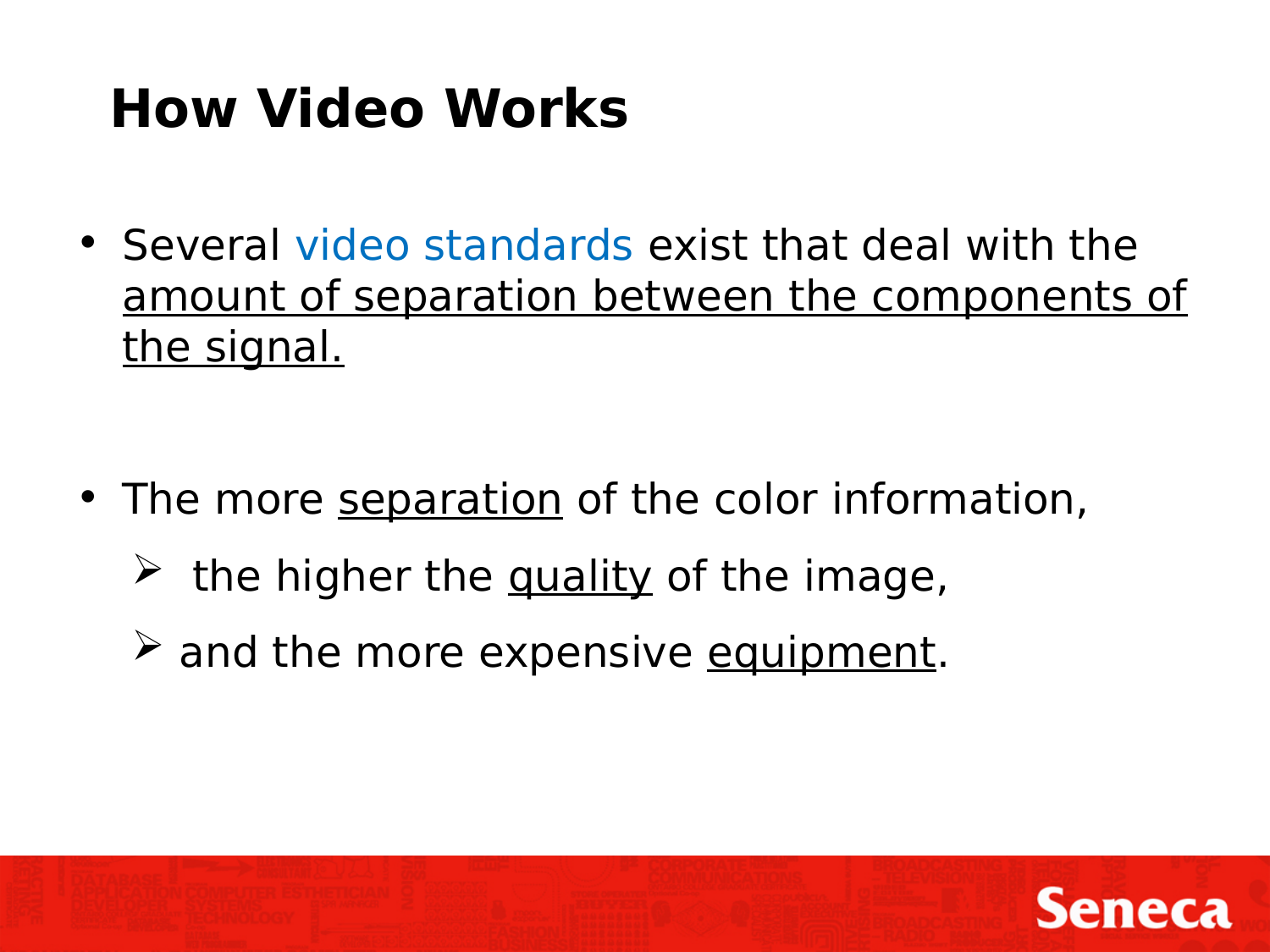

How Video Works
Several video standards exist that deal with the amount of separation between the components of the signal.

The more separation of the color information,
 the higher the quality of the image,
and the more expensive equipment.